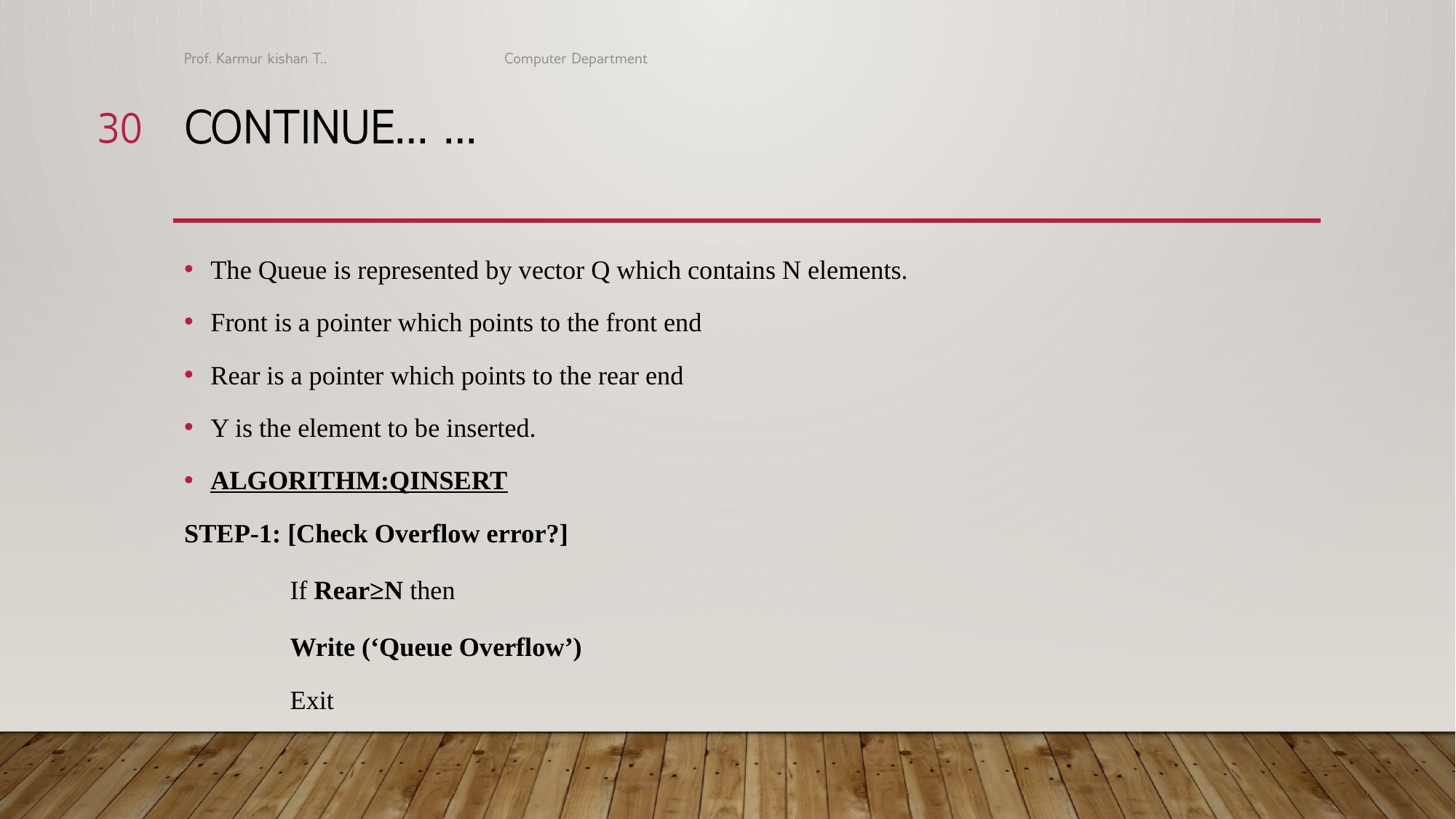

Prof. Karmur kishan T..                                       Computer Department
30
# Continue… …
The Queue is represented by vector Q which contains N elements.
Front is a pointer which points to the front end
Rear is a pointer which points to the rear end
Y is the element to be inserted.
ALGORITHM:QINSERT
STEP-1: [Check Overflow error?]
	If Rear≥N then
	Write (‘Queue Overflow’)
	Exit